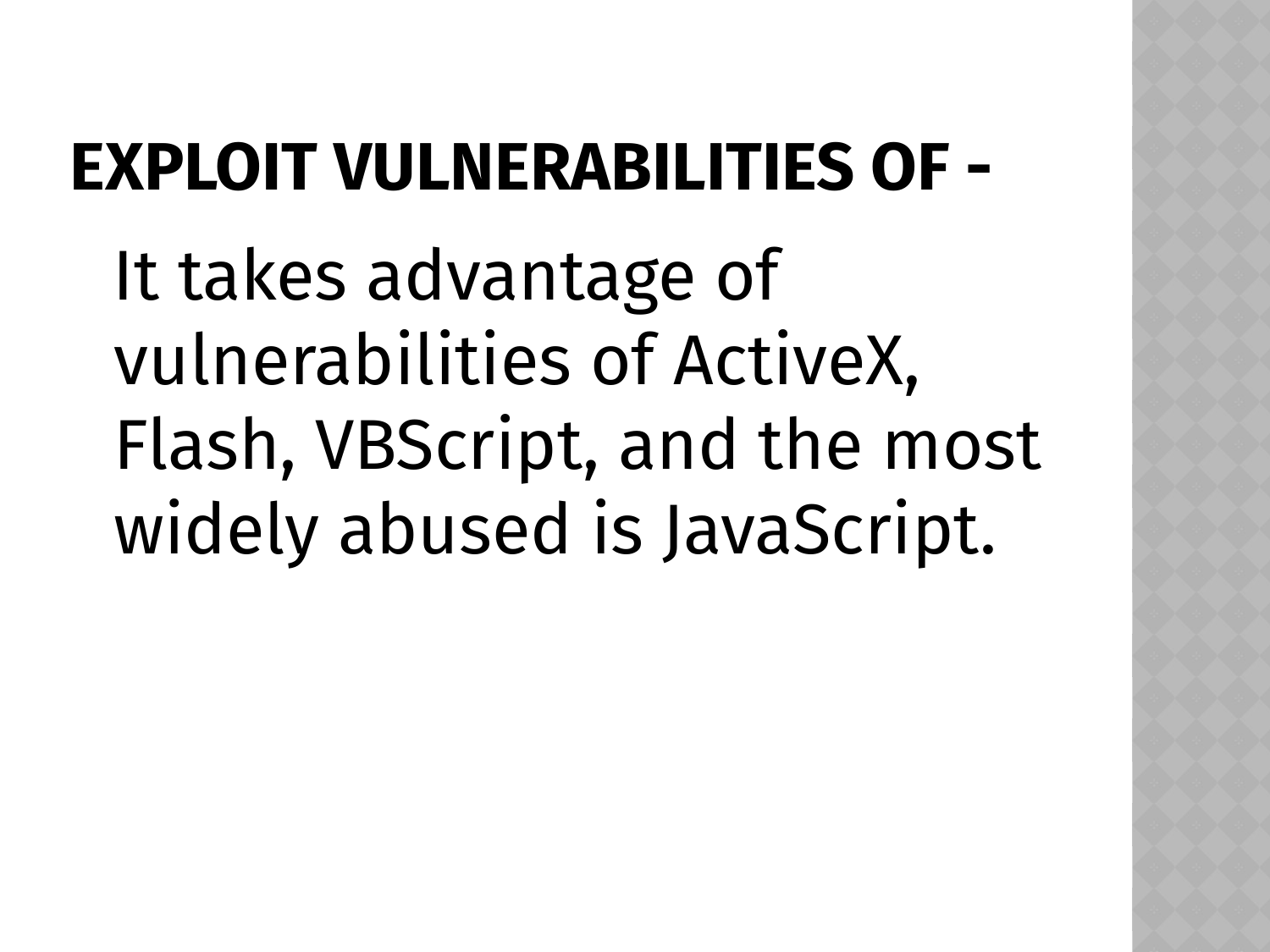

# ExPLOIT Vulnerabilities of -
  It takes advantage of vulnerabilities of ActiveX, Flash, VBScript, and the most widely abused is JavaScript.